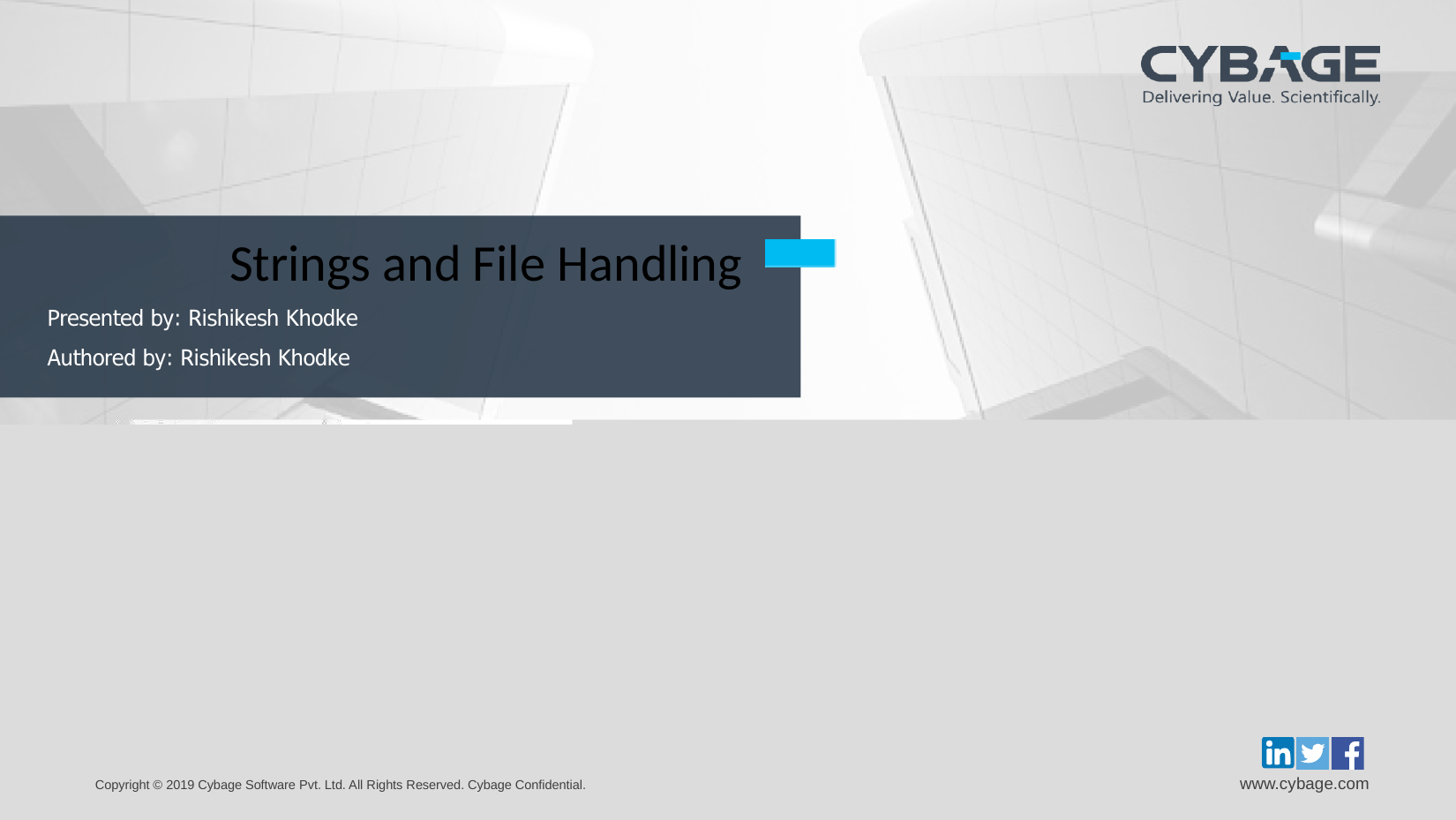

Strings and File Handling
Presented by: Rishikesh Khodke
Authored by: Rishikesh Khodke